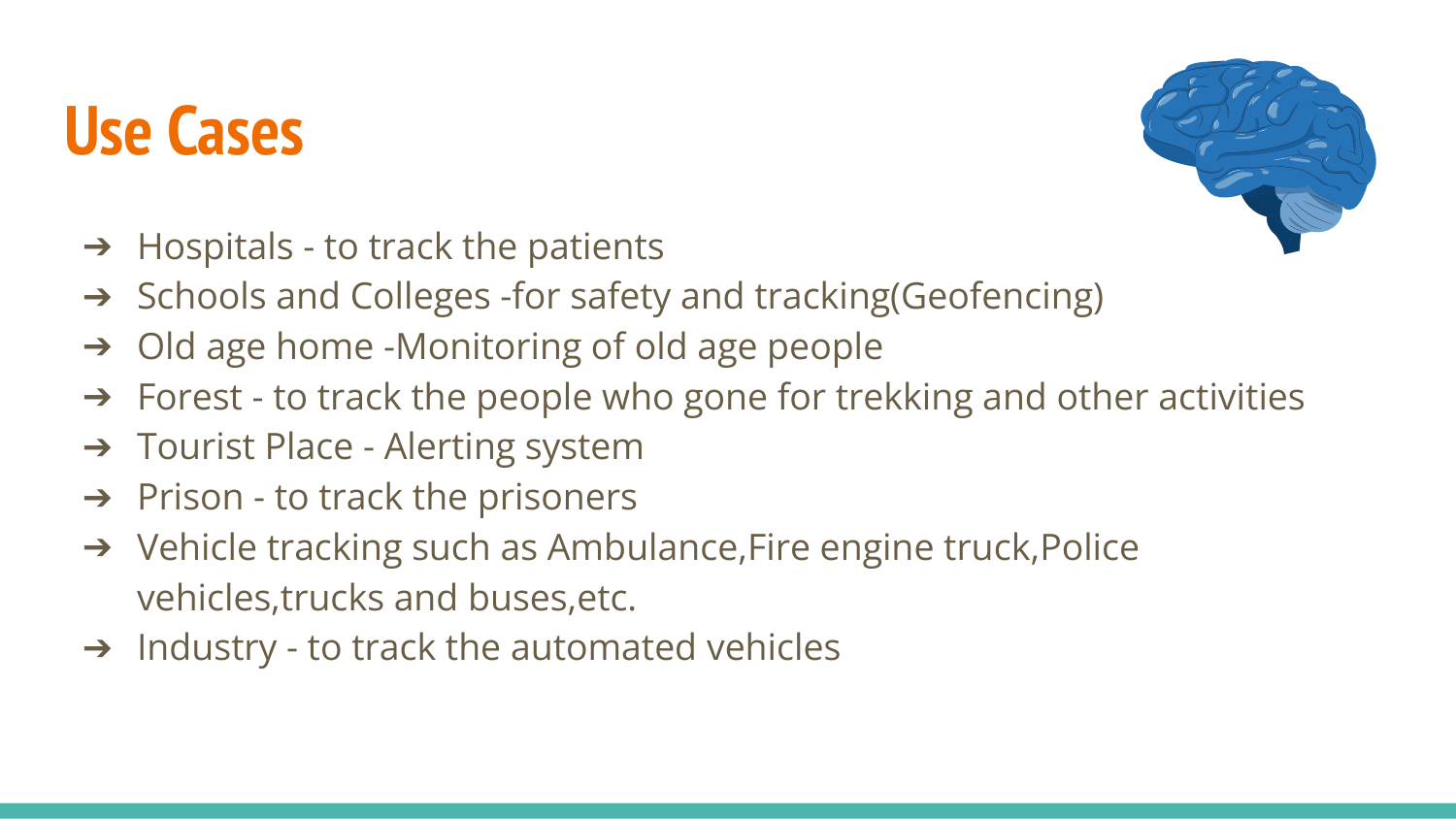

# Use Cases
Hospitals - to track the patients
Schools and Colleges -for safety and tracking(Geofencing)
Old age home -Monitoring of old age people
Forest - to track the people who gone for trekking and other activities
Tourist Place - Alerting system
Prison - to track the prisoners
Vehicle tracking such as Ambulance,Fire engine truck,Police vehicles,trucks and buses,etc.
Industry - to track the automated vehicles